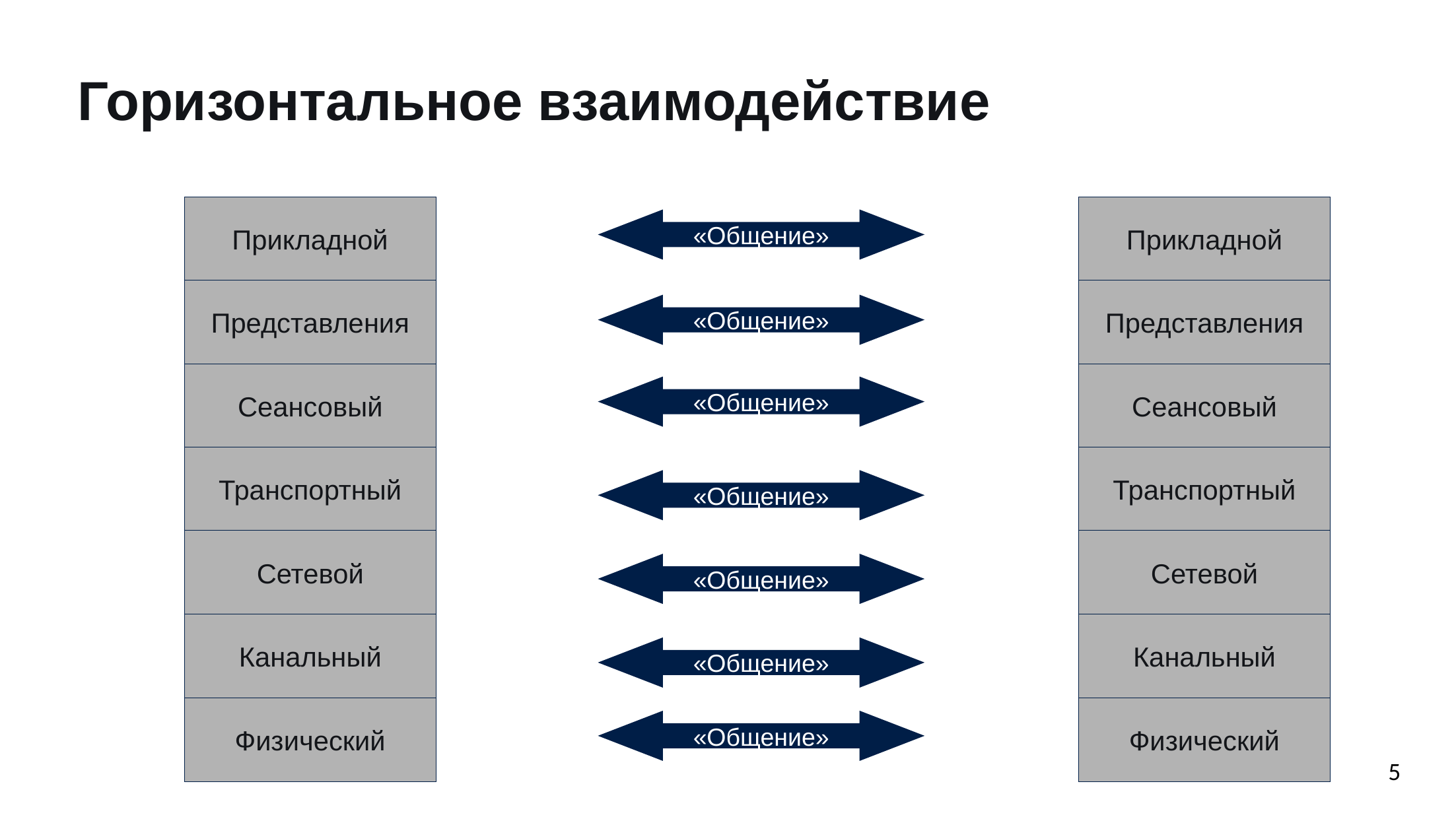

Горизонтальное взаимодействие
Прикладной
Прикладной
«Общение»
Представления
Представления
«Общение»
Сеансовый
Сеансовый
«Общение»
Транспортный
Транспортный
«Общение»
Сетевой
Сетевой
«Общение»
Канальный
Канальный
«Общение»
Физический
Физический
Физический
«Общение»
5